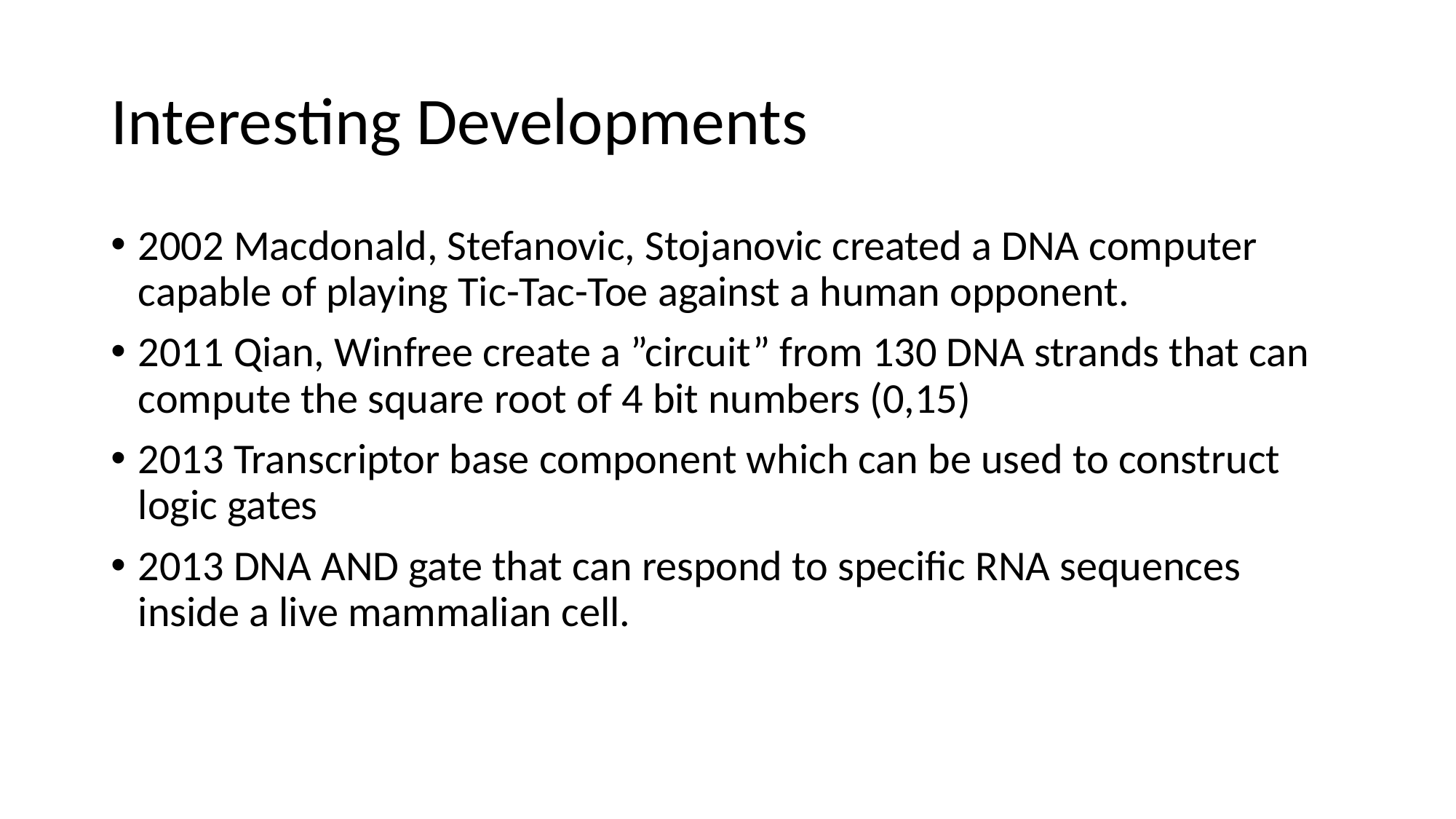

# Interesting Developments
2002 Macdonald, Stefanovic, Stojanovic created a DNA computer capable of playing Tic-Tac-Toe against a human opponent.
2011 Qian, Winfree create a ”circuit” from 130 DNA strands that can compute the square root of 4 bit numbers (0,15)
2013 Transcriptor base component which can be used to construct logic gates
2013 DNA AND gate that can respond to specific RNA sequences inside a live mammalian cell.